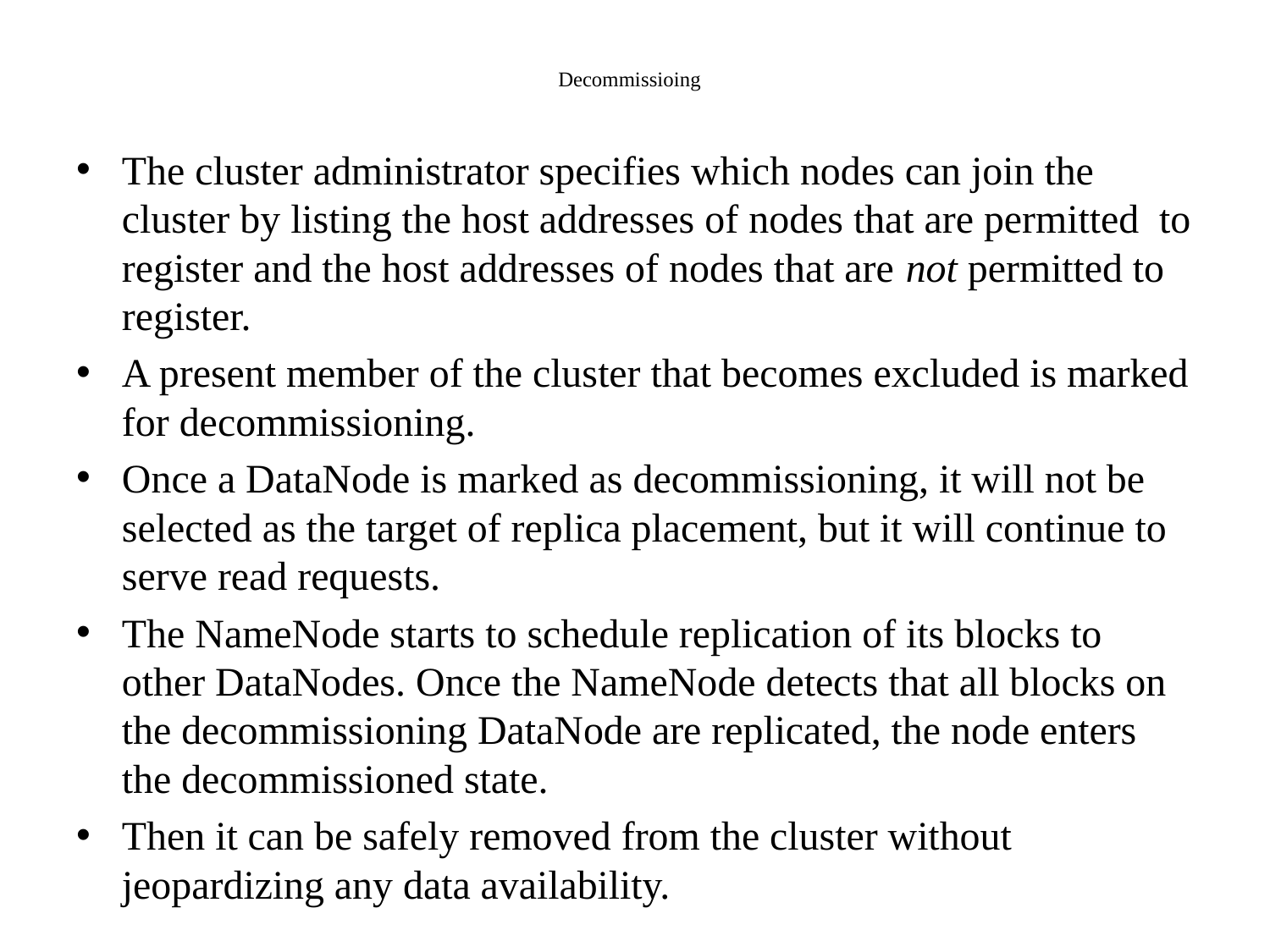

# Decommissioing
The cluster administrator specifies which nodes can join the cluster by listing the host addresses of nodes that are permitted  to register and the host addresses of nodes that are not permitted to register.
A present member of the cluster that becomes excluded is marked for decommissioning.
Once a DataNode is marked as decommissioning, it will not be selected as the target of replica placement, but it will continue to serve read requests.
The NameNode starts to schedule replication of its blocks to other DataNodes. Once the NameNode detects that all blocks on the decommissioning DataNode are replicated, the node enters the decommissioned state.
Then it can be safely removed from the cluster without jeopardizing any data availability.